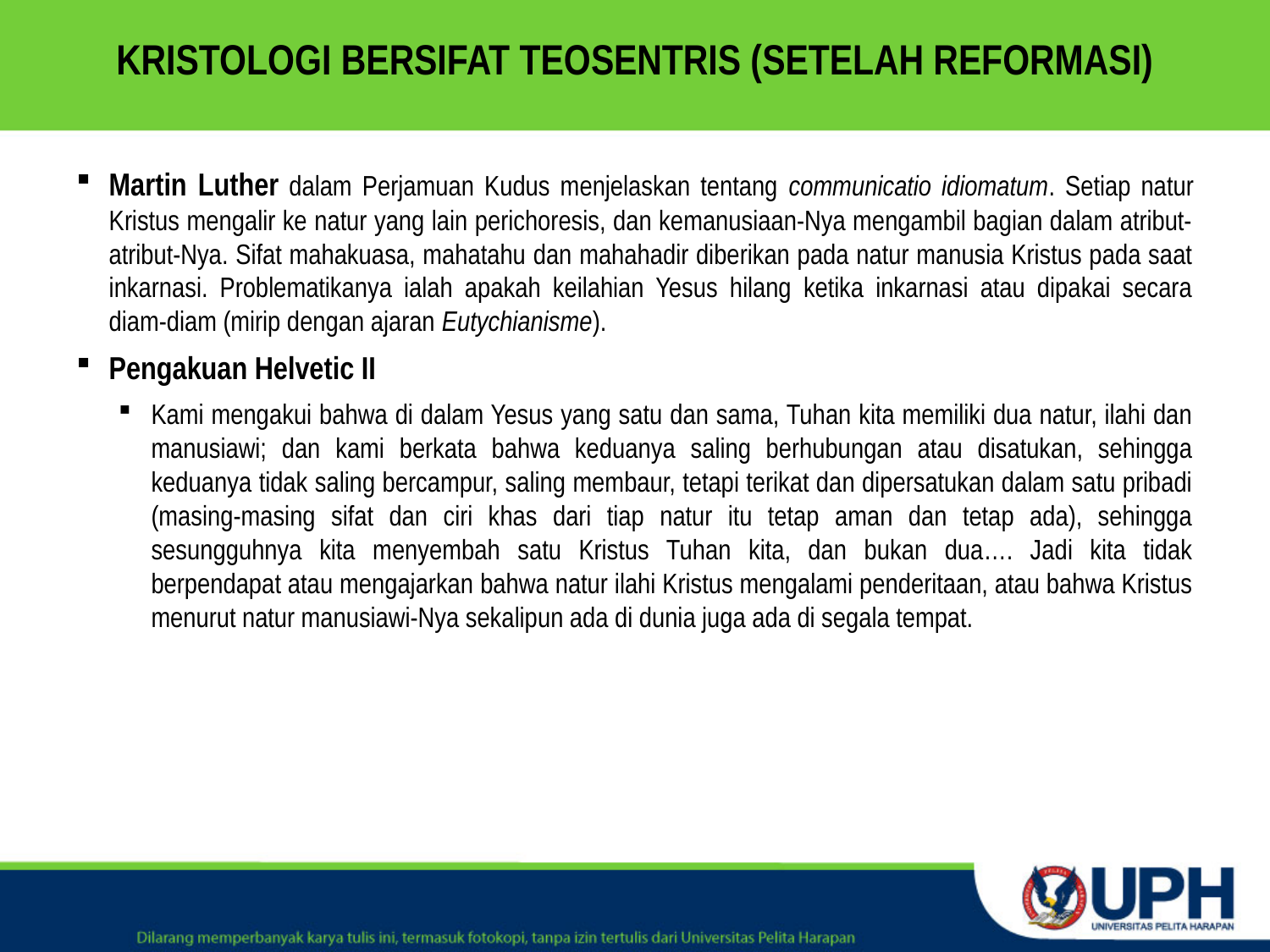

# KRISTOLOGI BERSIFAT TEOSENTRIS (SETELAH REFORMASI)
Martin Luther dalam Perjamuan Kudus menjelaskan tentang communicatio idiomatum. Setiap natur Kristus mengalir ke natur yang lain perichoresis, dan kemanusiaan-Nya mengambil bagian dalam atribut-atribut-Nya. Sifat mahakuasa, mahatahu dan mahahadir diberikan pada natur manusia Kristus pada saat inkarnasi. Problematikanya ialah apakah keilahian Yesus hilang ketika inkarnasi atau dipakai secara diam-diam (mirip dengan ajaran Eutychianisme).
Pengakuan Helvetic II
Kami mengakui bahwa di dalam Yesus yang satu dan sama, Tuhan kita memiliki dua natur, ilahi dan manusiawi; dan kami berkata bahwa keduanya saling berhubungan atau disatukan, sehingga keduanya tidak saling bercampur, saling membaur, tetapi terikat dan dipersatukan dalam satu pribadi (masing-masing sifat dan ciri khas dari tiap natur itu tetap aman dan tetap ada), sehingga sesungguhnya kita menyembah satu Kristus Tuhan kita, dan bukan dua…. Jadi kita tidak berpendapat atau mengajarkan bahwa natur ilahi Kristus mengalami penderitaan, atau bahwa Kristus menurut natur manusiawi-Nya sekalipun ada di dunia juga ada di segala tempat.